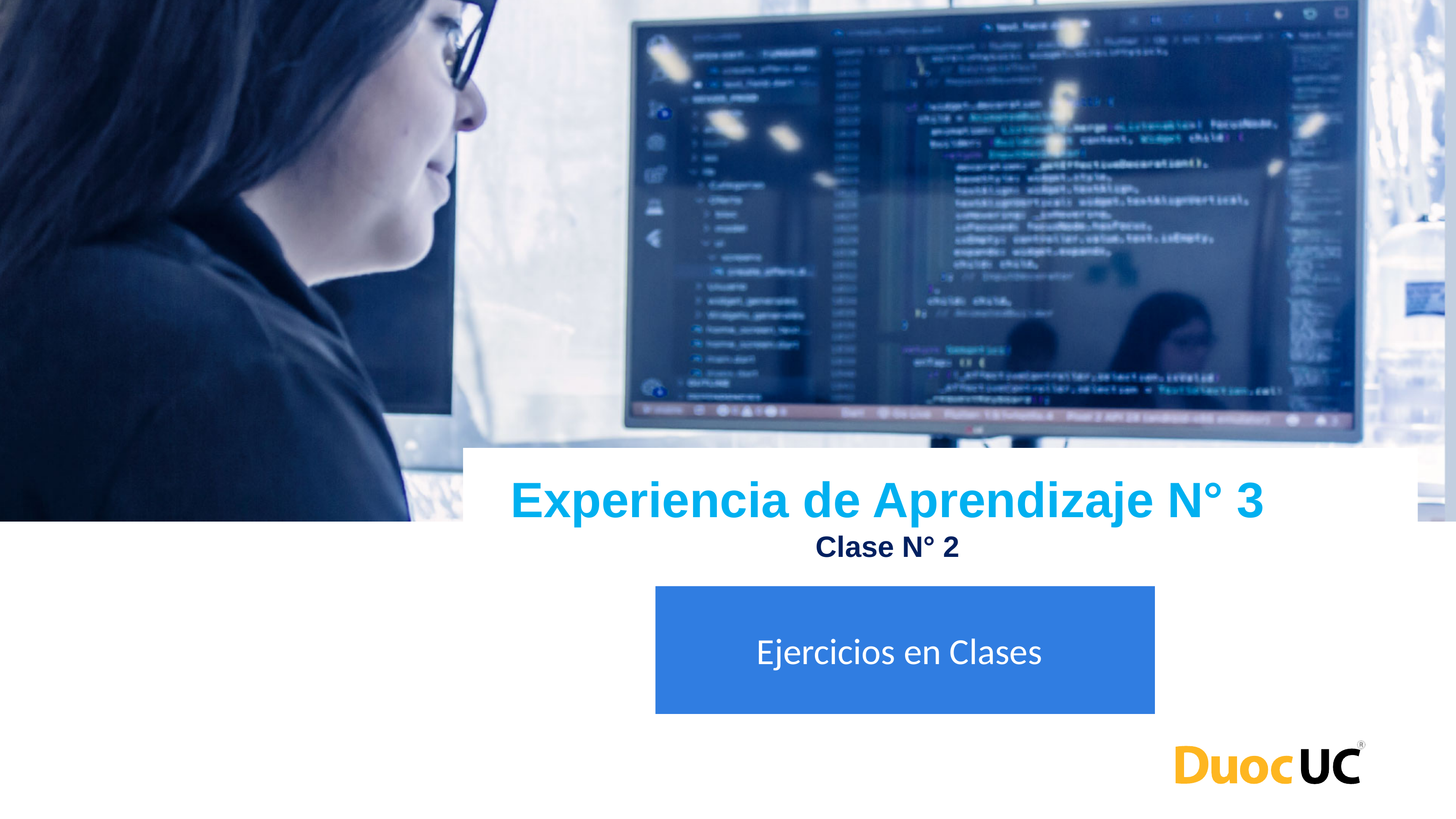

# Experiencia de Aprendizaje N° 3 Clase N° 2

Ejercicios en Clases